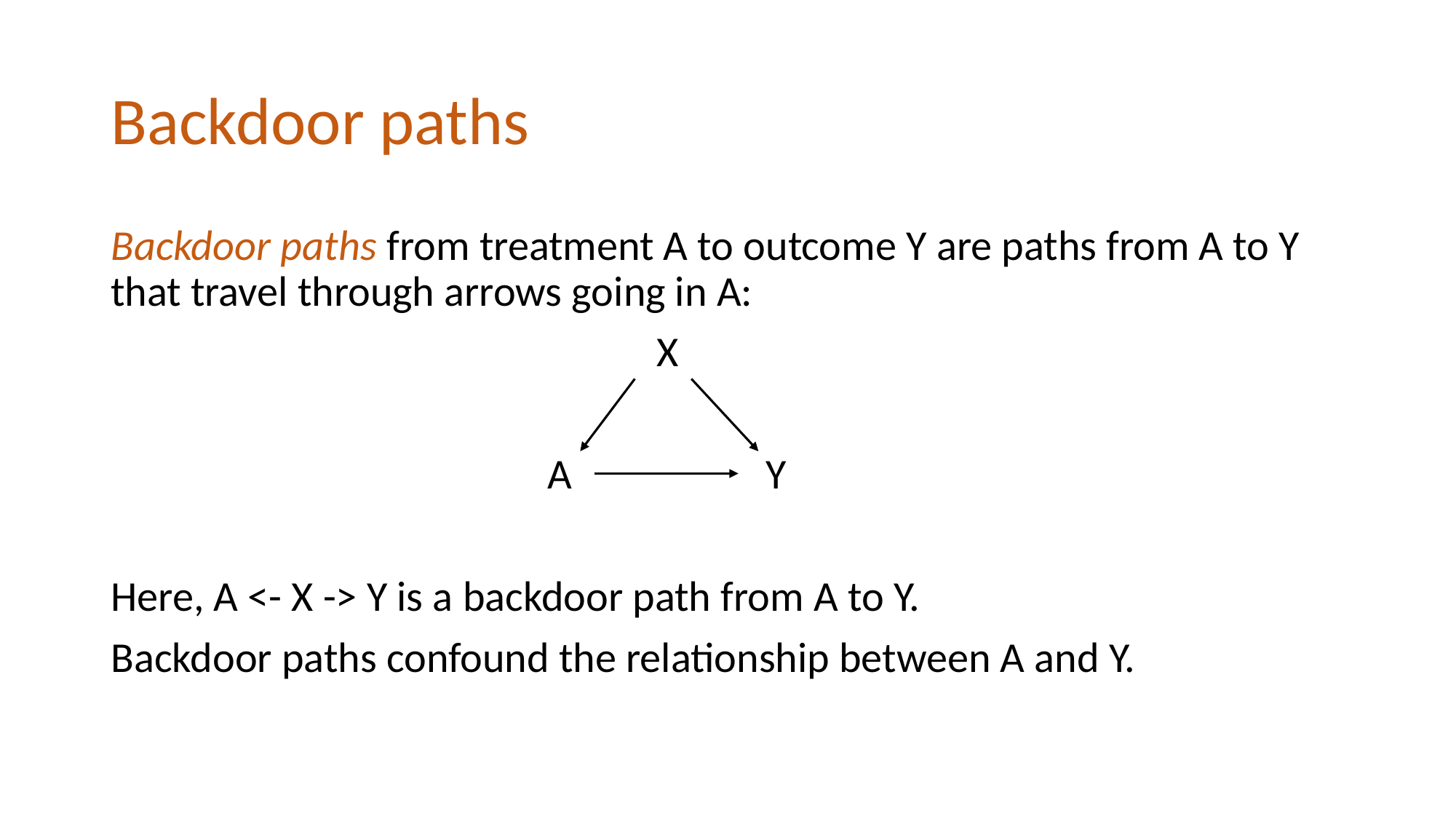

# Backdoor paths
Backdoor paths from treatment A to outcome Y are paths from A to Y that travel through arrows going in A:
					X

				A		Y

Here, A <- X -> Y is a backdoor path from A to Y.
Backdoor paths confound the relationship between A and Y.